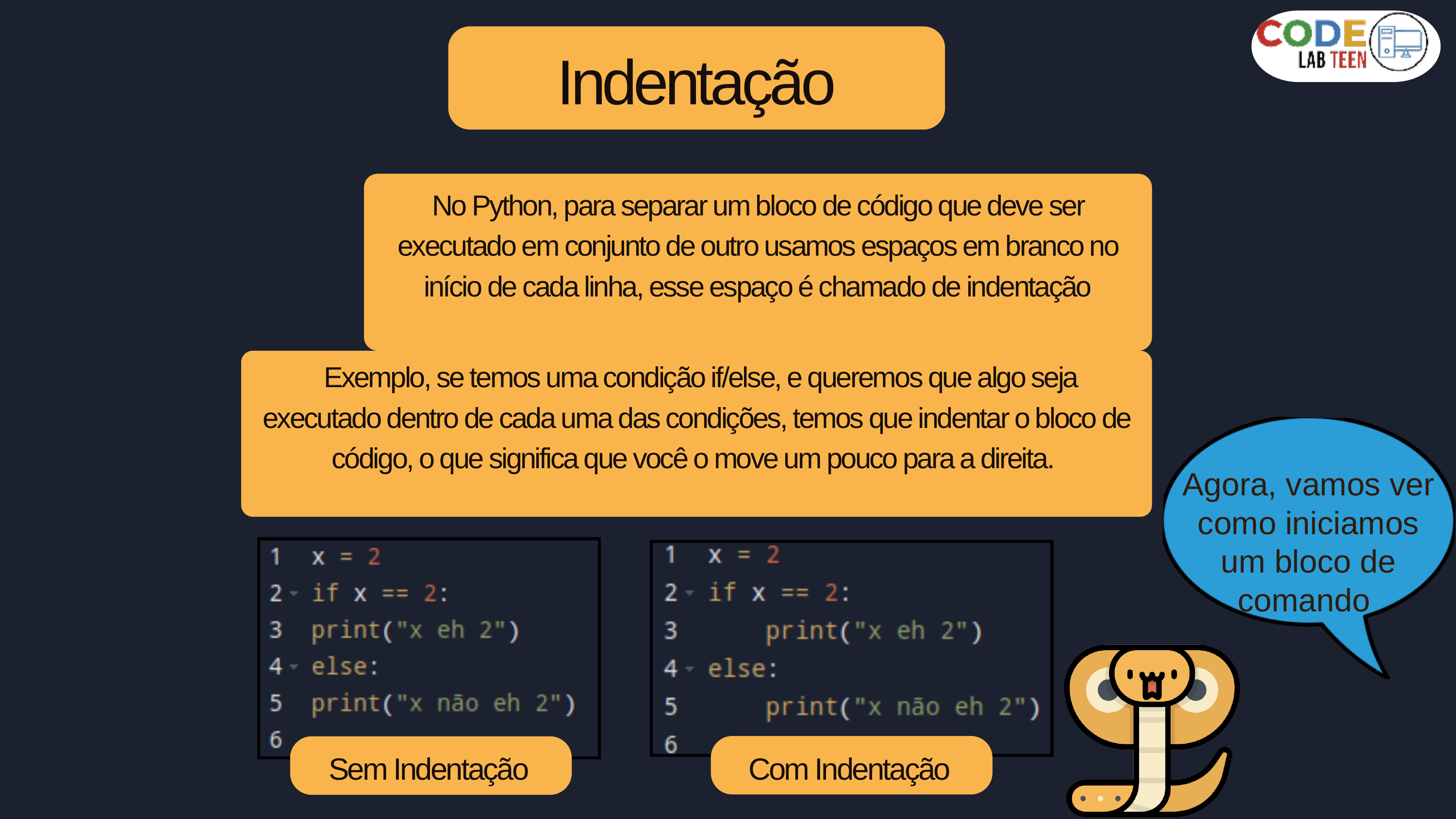

Indentação

No Python, para separar um bloco de código que deve ser executado em conjunto de outro usamos espaços em branco no início de cada linha, esse espaço é chamado de indentação

 Exemplo, se temos uma condição if/else, e queremos que algo seja executado dentro de cada uma das condições, temos que indentar o bloco de código, o que significa que você o move um pouco para a direita.

Agora, vamos ver como iniciamos um bloco de comando

Com Indentação
Sem Indentação